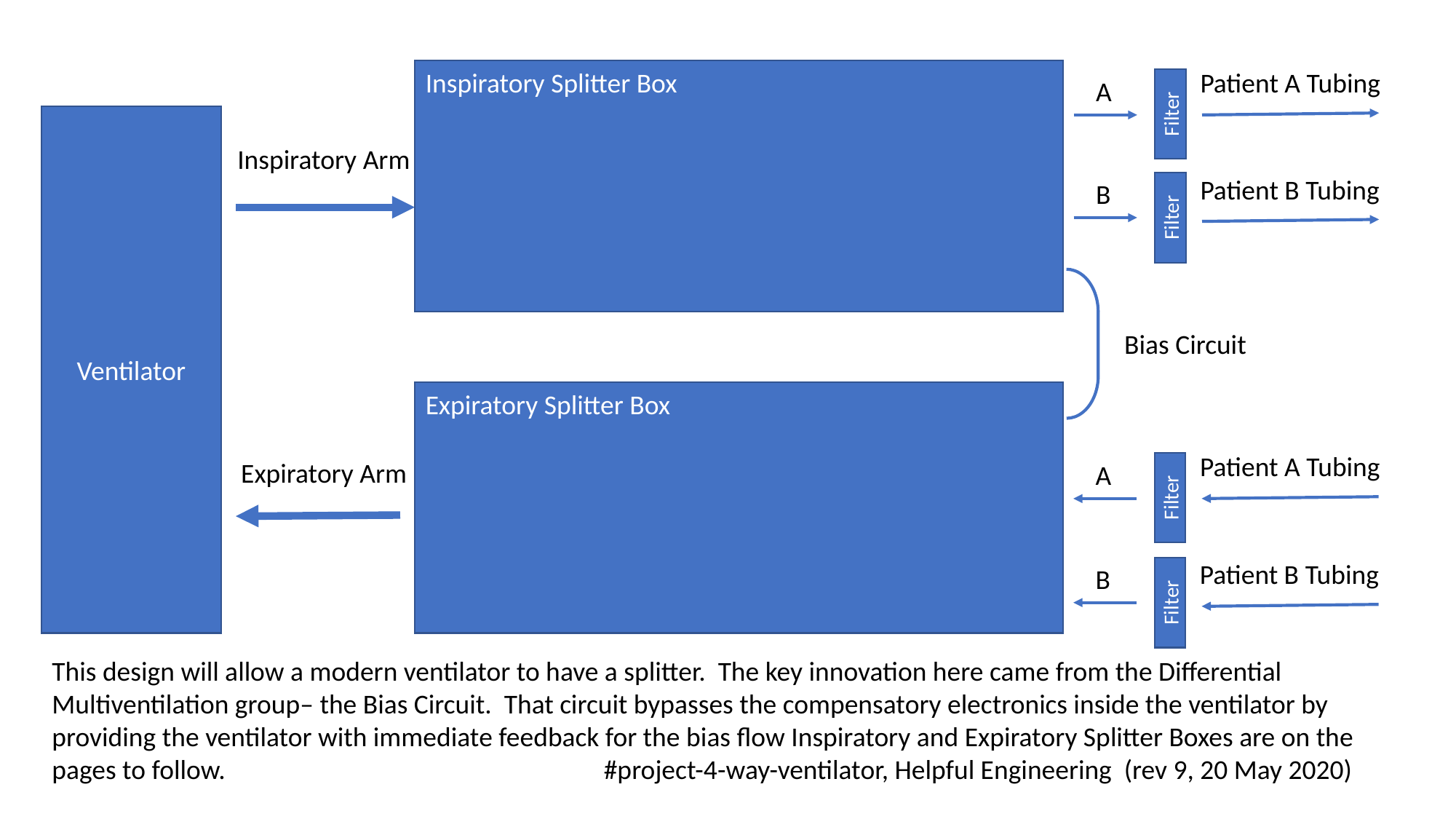

Inspiratory Splitter Box
Patient A Tubing
A
Filter
Patient B Tubing
B
Filter
Ventilator
Inspiratory Arm

Bias Circuit

Expiratory Splitter Box
Patient A Tubing
A
Filter
Patient B Tubing
B
Filter
Expiratory Arm
This design will allow a modern ventilator to have a splitter.  The key innovation here came from the Differential Multiventilation group– the Bias Circuit.  That circuit bypasses the compensatory electronics inside the ventilator by providing the ventilator with immediate feedback for the bias flow Inspiratory and Expiratory Splitter Boxes are on the pages to follow.				 #project-4-way-ventilator, Helpful Engineering  (rev 9, 20 May 2020)